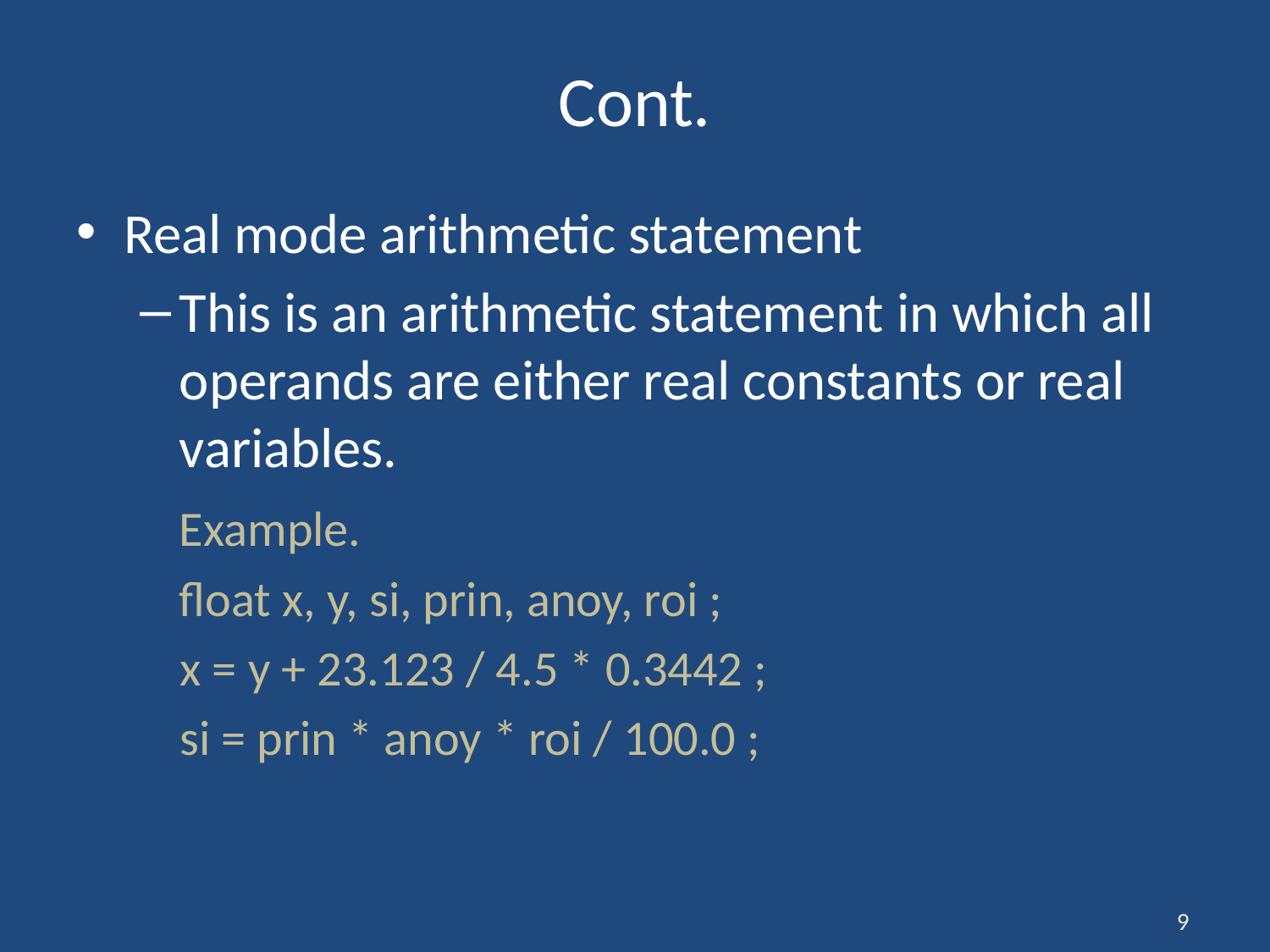

# Cont.
Real mode arithmetic statement
This is an arithmetic statement in which all operands are either real constants or real variables.
	Example.
	float x, y, si, prin, anoy, roi ;
	     x = y + 23.123 / 4.5 * 0.3442 ;
	     si = prin * anoy * roi / 100.0 ;